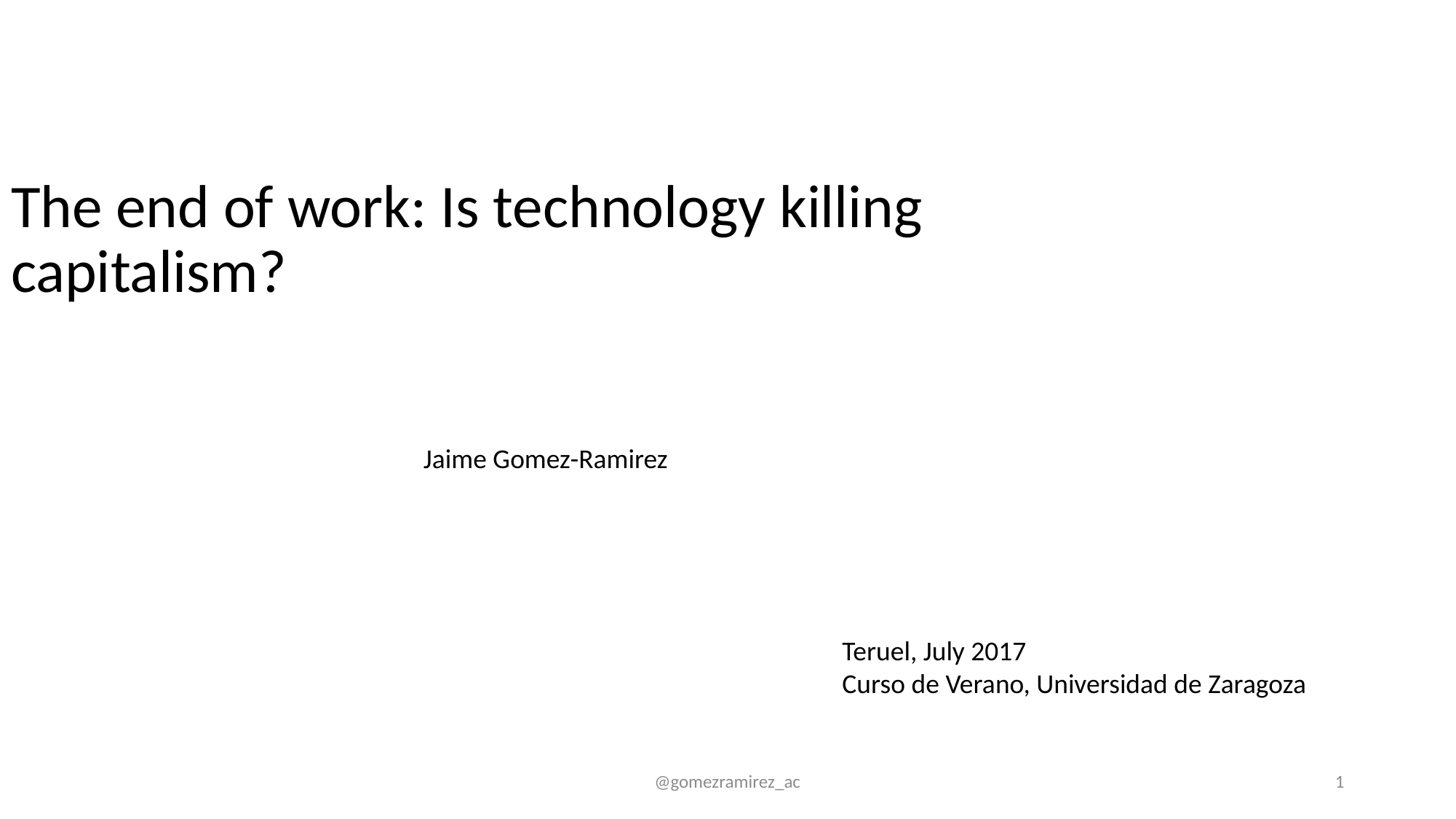

The end of work: Is technology killing capitalism?
Jaime Gomez-Ramirez
Teruel, July 2017
Curso de Verano, Universidad de Zaragoza
@gomezramirez_ac
1